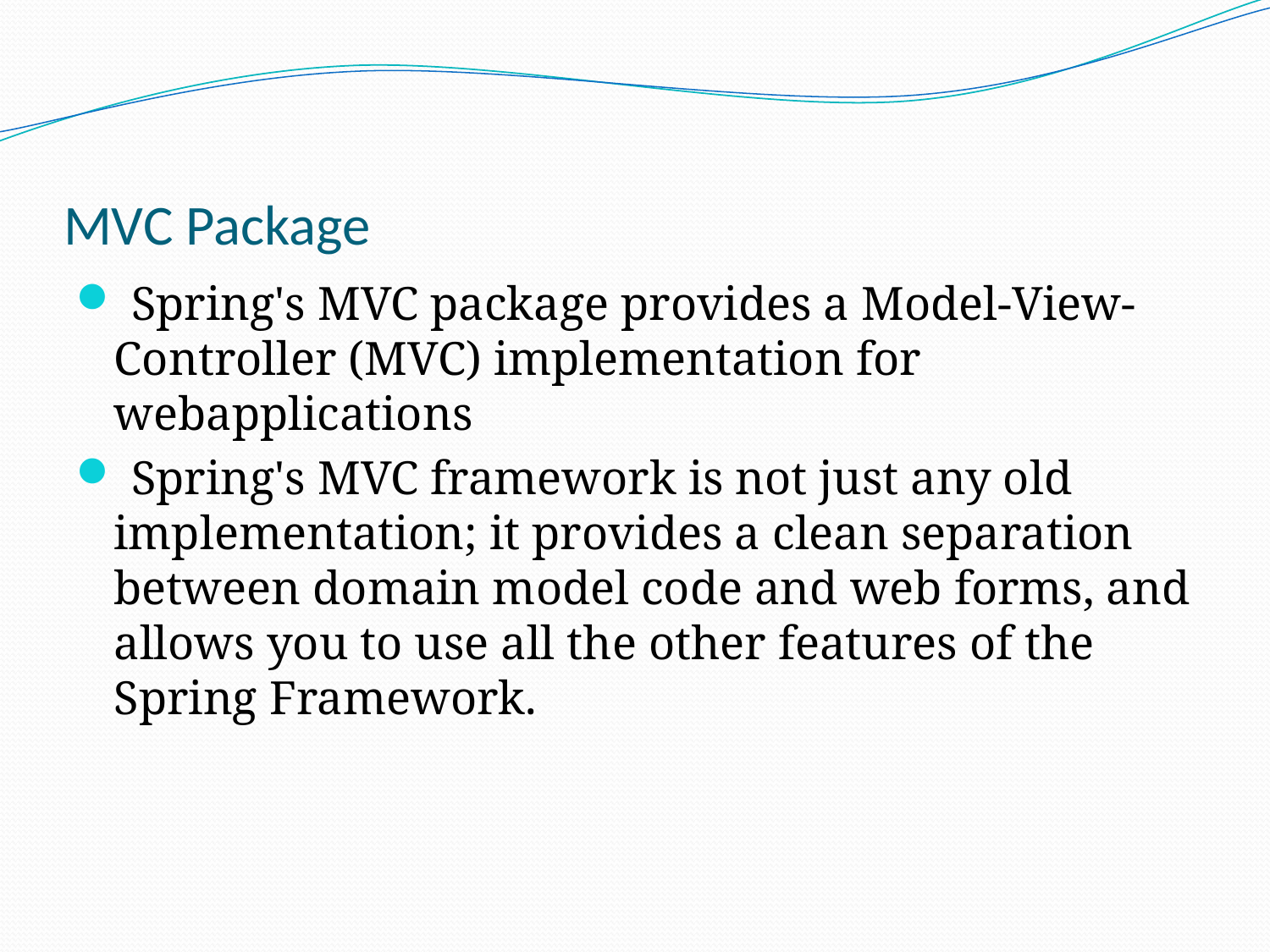

# MVC Package
 Spring's MVC package provides a Model-View-Controller (MVC) implementation for webapplications
 Spring's MVC framework is not just any old implementation; it provides a clean separation between domain model code and web forms, and allows you to use all the other features of the Spring Framework.